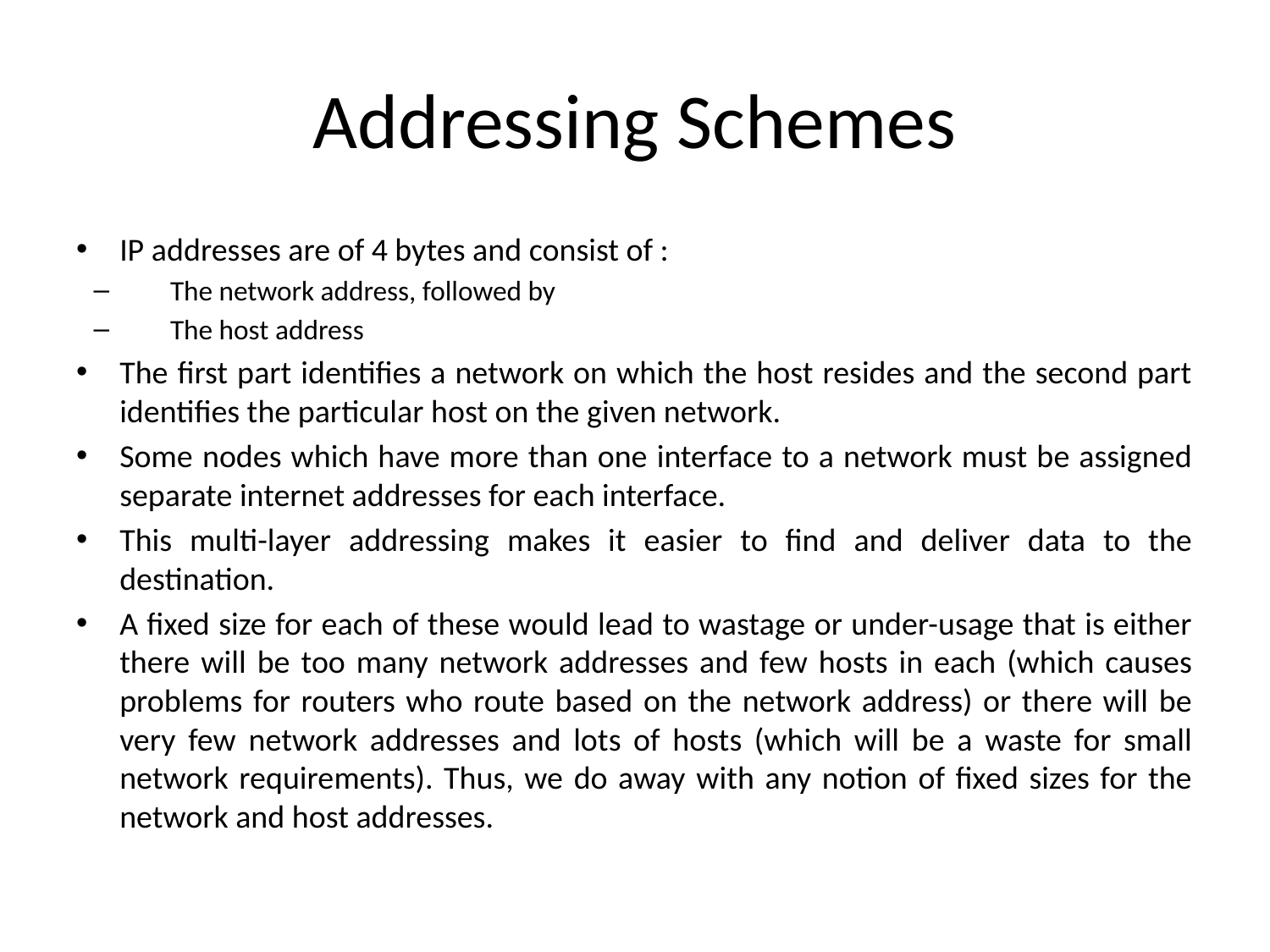

# Addressing Schemes
IP addresses are of 4 bytes and consist of :
The network address, followed by
The host address
The first part identifies a network on which the host resides and the second part identifies the particular host on the given network.
Some nodes which have more than one interface to a network must be assigned separate internet addresses for each interface.
This multi-layer addressing makes it easier to find and deliver data to the destination.
A fixed size for each of these would lead to wastage or under-usage that is either there will be too many network addresses and few hosts in each (which causes problems for routers who route based on the network address) or there will be very few network addresses and lots of hosts (which will be a waste for small network requirements). Thus, we do away with any notion of fixed sizes for the network and host addresses.